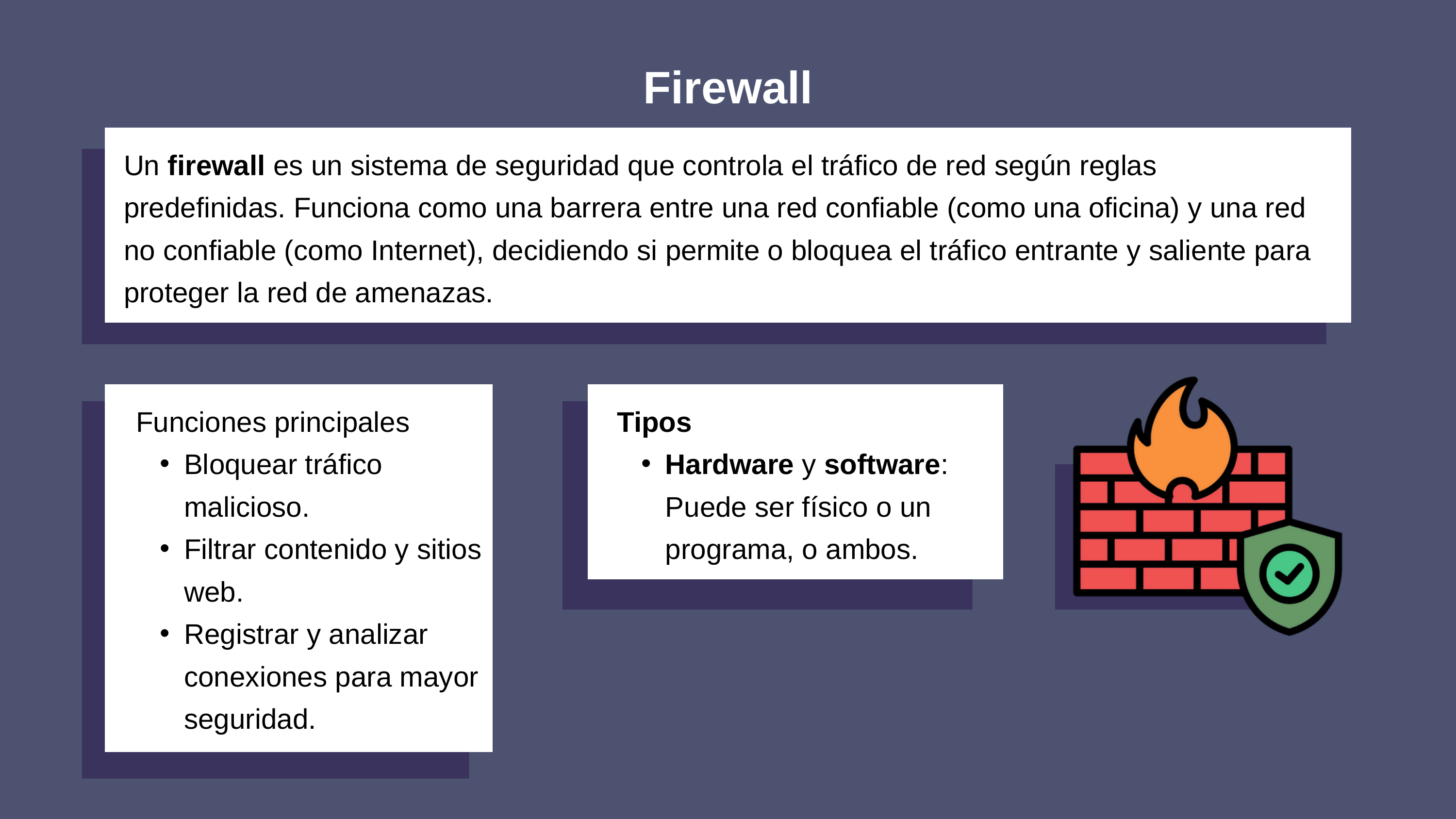

Firewall

Un firewall es un sistema de seguridad que controla el tráfico de red según reglas predefinidas. Funciona como una barrera entre una red confiable (como una oficina) y una red no confiable (como Internet), decidiendo si permite o bloquea el tráfico entrante y saliente para proteger la red de amenazas.

Funciones principales
Bloquear tráfico malicioso.
Filtrar contenido y sitios web.
Registrar y analizar conexiones para mayor seguridad.
Tipos
Hardware y software: Puede ser físico o un programa, o ambos.